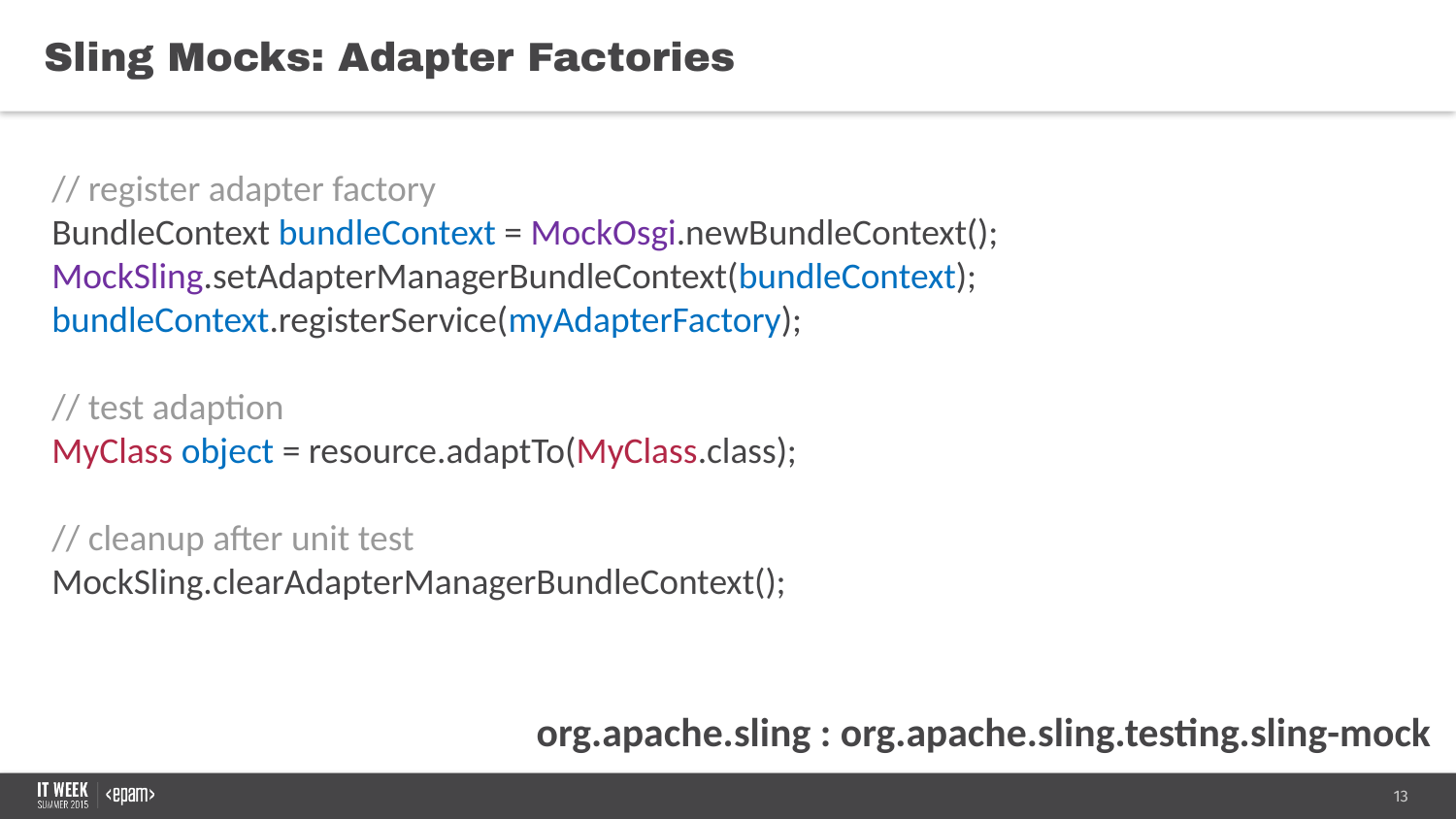

Sling Mocks: Adapter Factories

// register adapter factory
BundleContext bundleContext = MockOsgi.newBundleContext();
MockSling.setAdapterManagerBundleContext(bundleContext);
bundleContext.registerService(myAdapterFactory);

// test adaption
MyClass object = resource.adaptTo(MyClass.class);

// cleanup after unit test
MockSling.clearAdapterManagerBundleContext();
org.apache.sling : org.apache.sling.testing.sling-mock